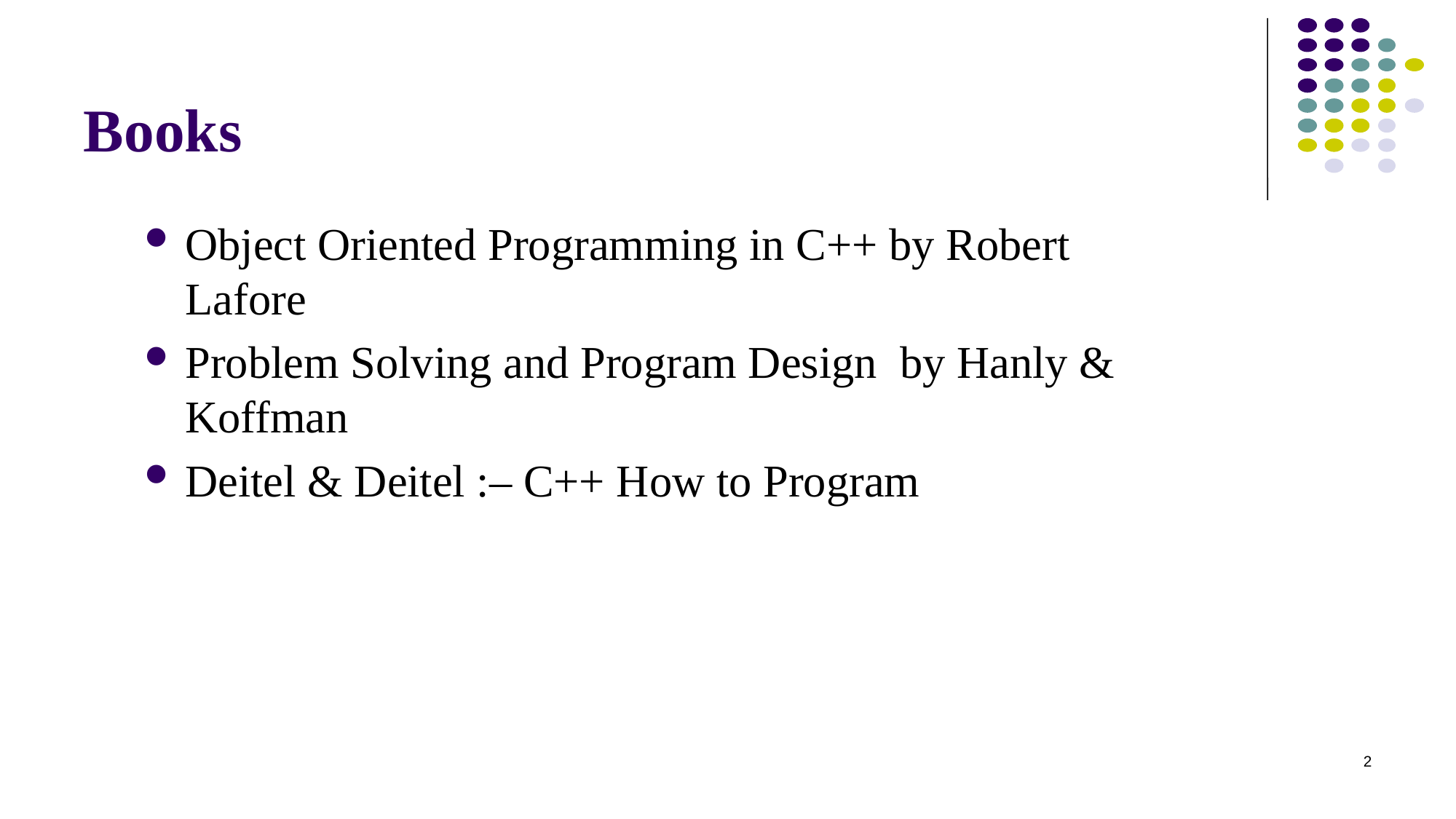

# Books
Object Oriented Programming in C++ by Robert Lafore
Problem Solving and Program Design  by Hanly & Koffman
Deitel & Deitel :– C++ How to Program
2